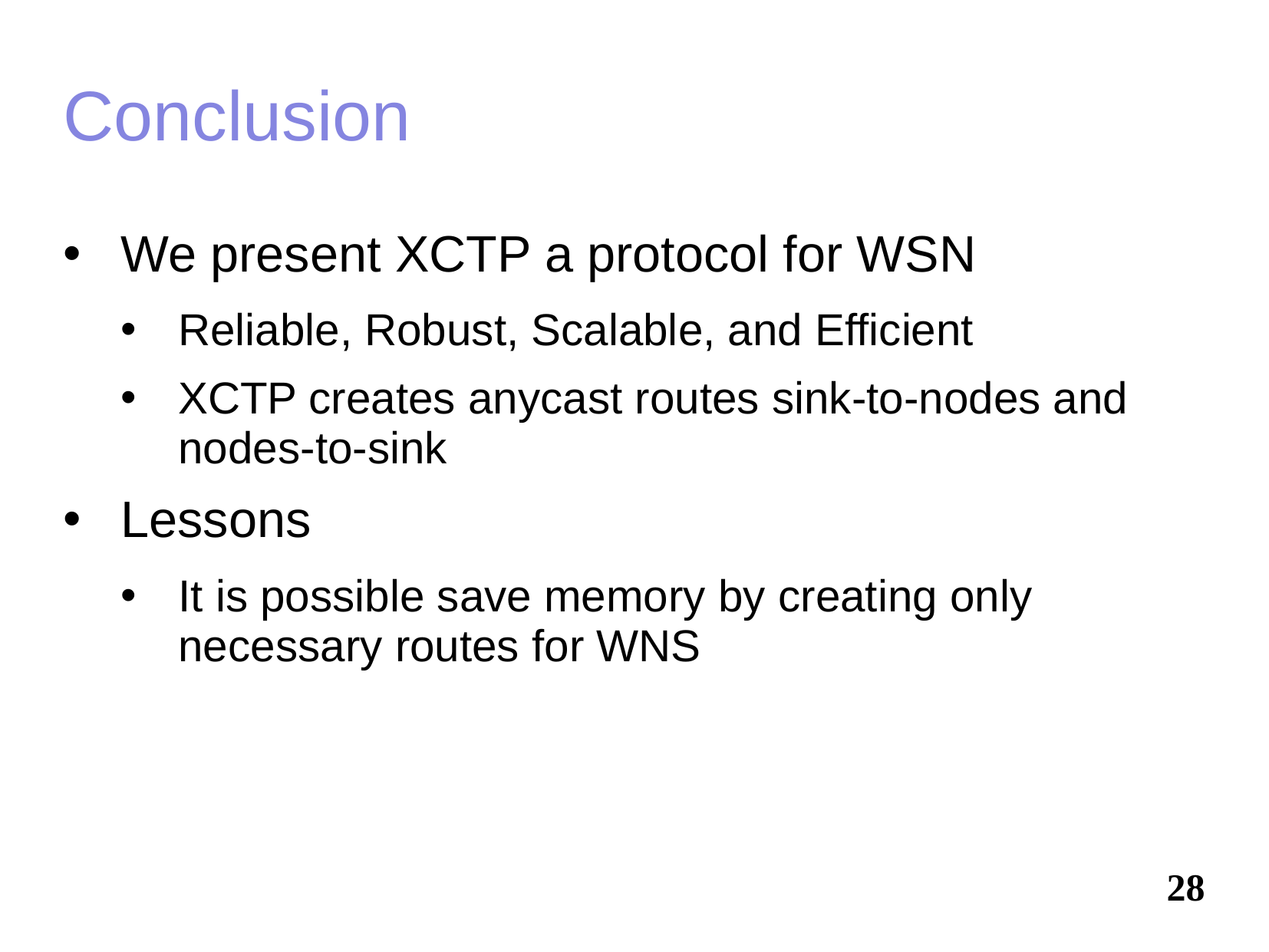

# Conclusion
We present XCTP a protocol for WSN
Reliable, Robust, Scalable, and Efficient
XCTP creates anycast routes sink-to-nodes and nodes-to-sink
Lessons
It is possible save memory by creating only necessary routes for WNS

28